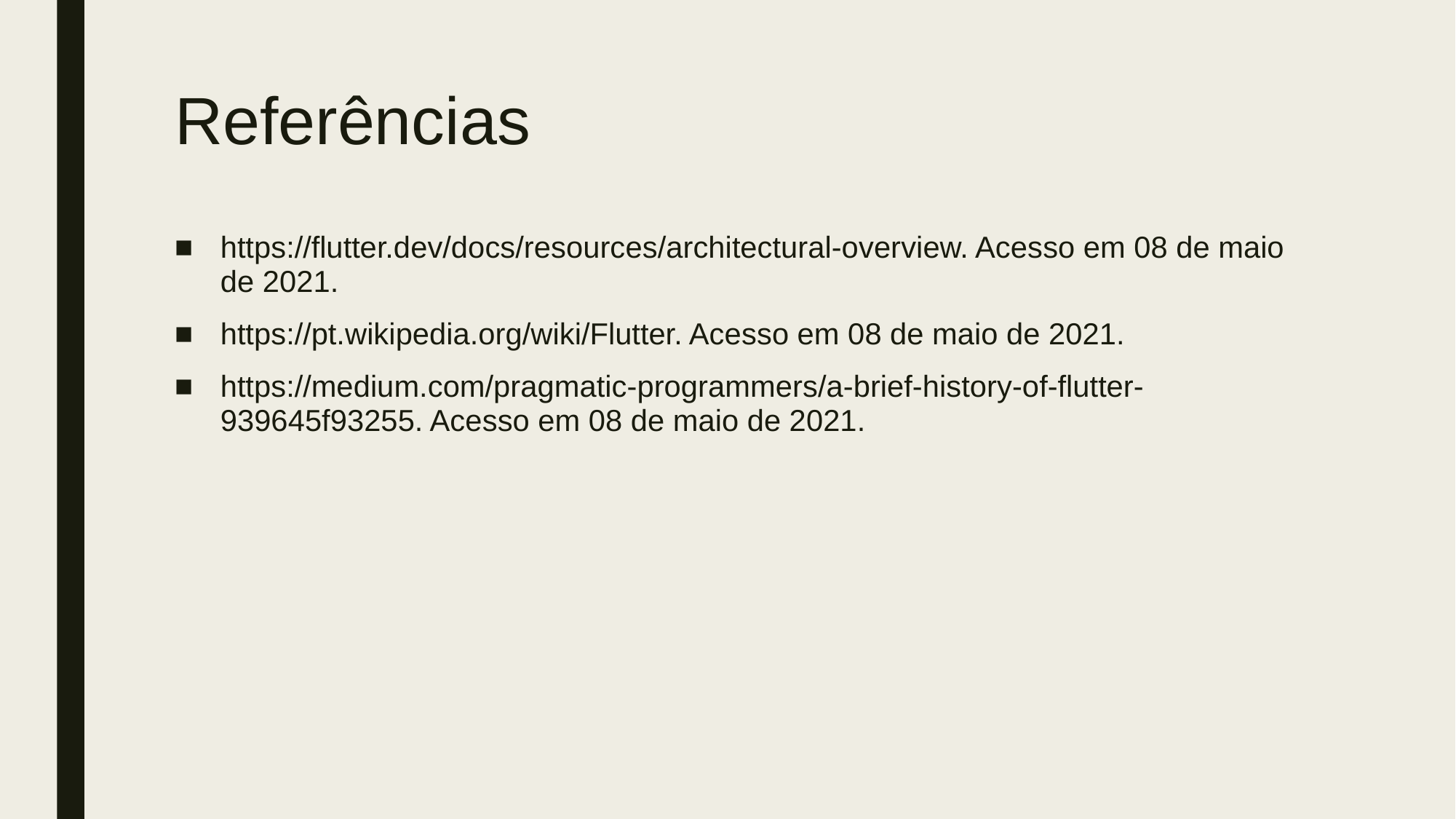

# Referências
https://flutter.dev/docs/resources/architectural-overview. Acesso em 08 de maio de 2021.
https://pt.wikipedia.org/wiki/Flutter. Acesso em 08 de maio de 2021.
https://medium.com/pragmatic-programmers/a-brief-history-of-flutter-939645f93255. Acesso em 08 de maio de 2021.